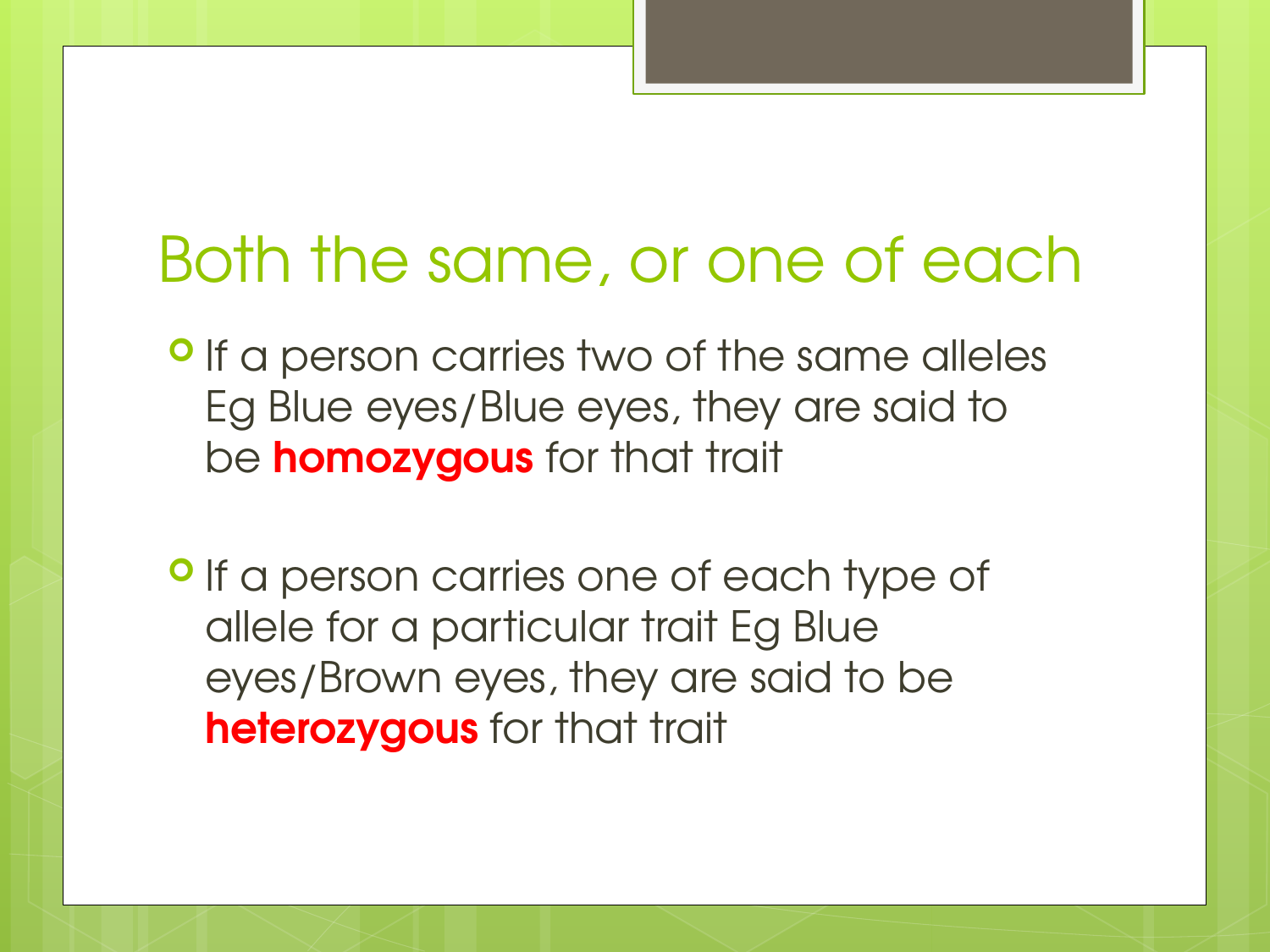

# Both the same, or one of each
If a person carries two of the same alleles Eg Blue eyes/Blue eyes, they are said to be homozygous for that trait

If a person carries one of each type of allele for a particular trait Eg Blue eyes/Brown eyes, they are said to be heterozygous for that trait